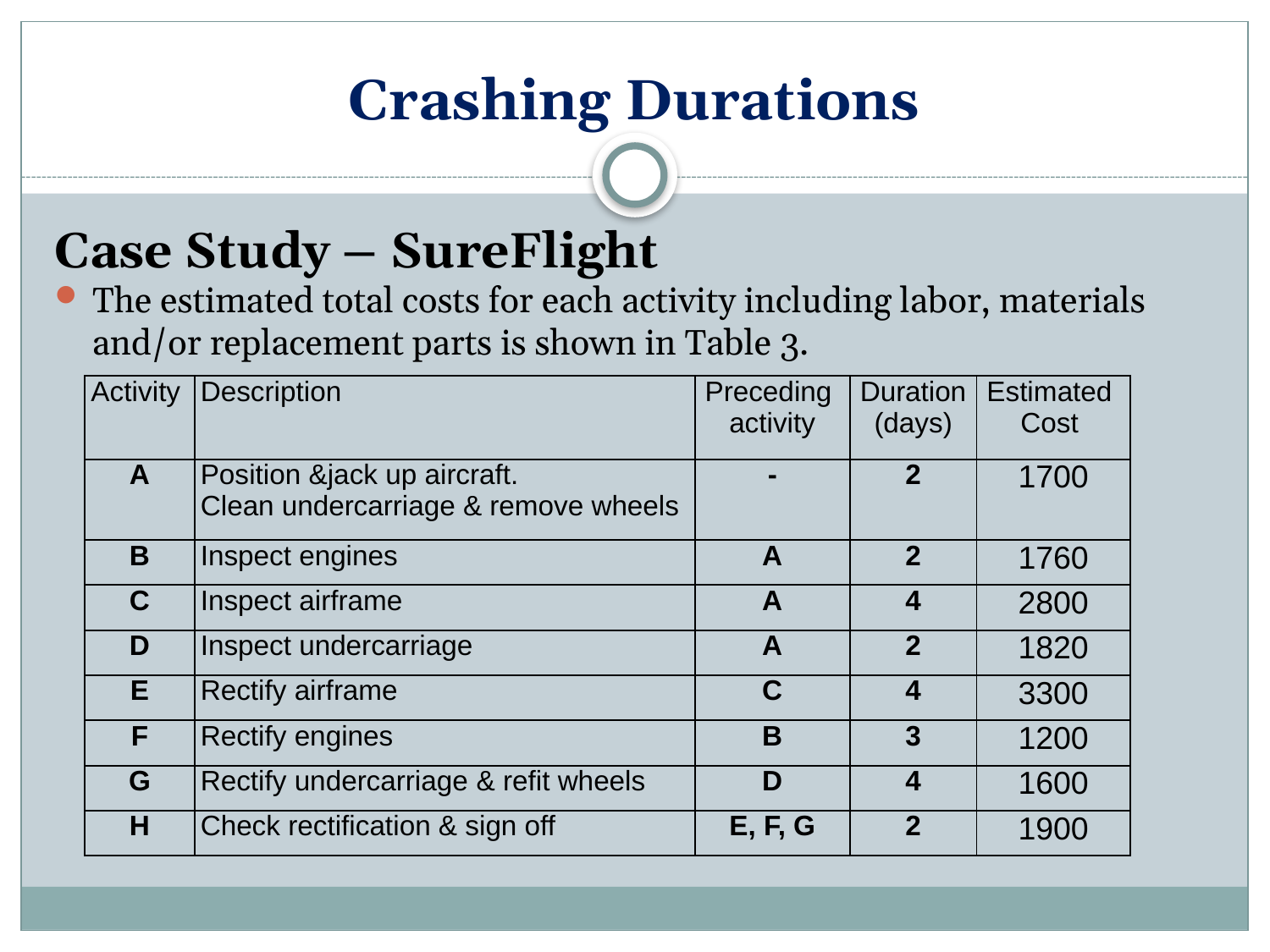

# Crashing Durations
Case Study – SureFlight
The estimated total costs for each activity including labor, materials and/or replacement parts is shown in Table 3.
| Activity | Description | Preceding activity | Duration (days) | Estimated Cost |
| --- | --- | --- | --- | --- |
| A | Position &jack up aircraft. Clean undercarriage & remove wheels | - | 2 | 1700 |
| B | Inspect engines | A | 2 | 1760 |
| C | Inspect airframe | A | 4 | 2800 |
| D | Inspect undercarriage | A | 2 | 1820 |
| E | Rectify airframe | C | 4 | 3300 |
| F | Rectify engines | B | 3 | 1200 |
| G | Rectify undercarriage & refit wheels | D | 4 | 1600 |
| H | Check rectification & sign off | E, F, G | 2 | 1900 |